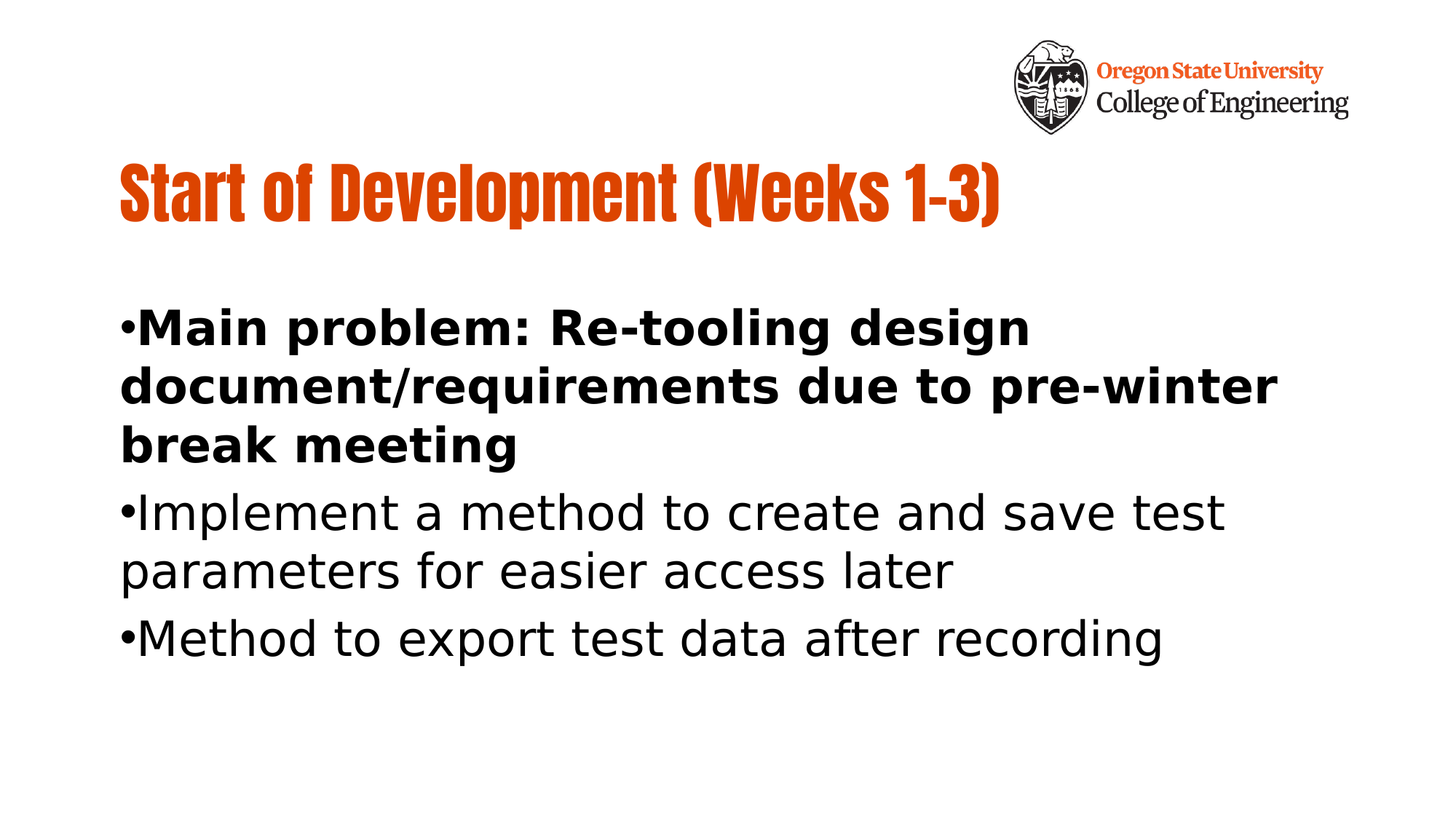

# Start of Development (Weeks 1-3)
Main problem: Re-tooling design document/requirements due to pre-winter break meeting
Implement a method to create and save test parameters for easier access later
Method to export test data after recording